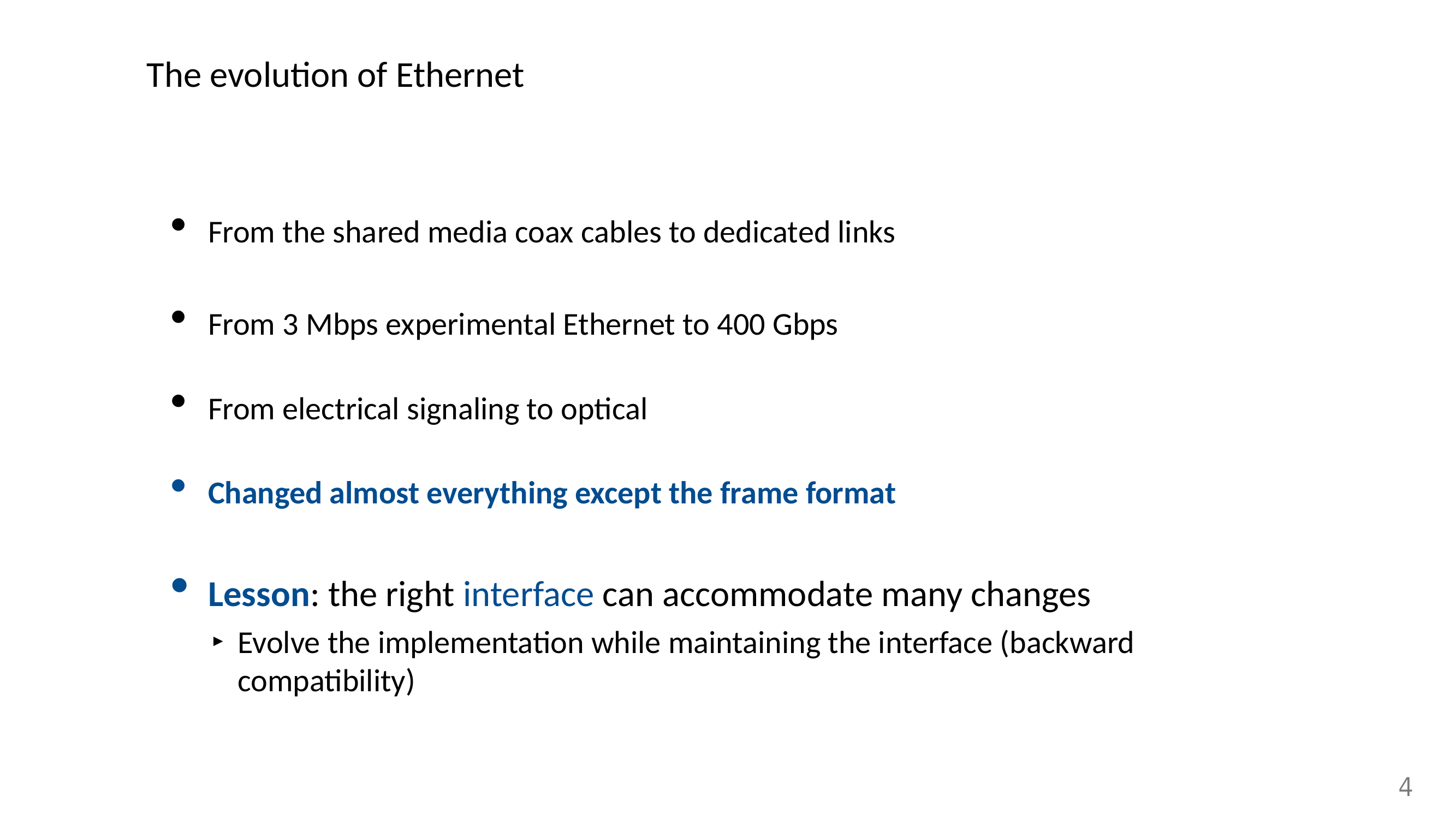

# The evolution of Ethernet
From the shared media coax cables to dedicated links

From 3 Mbps experimental Ethernet to 400 Gbps
From electrical signaling to optical
Changed almost everything except the frame format

Lesson: the right interface can accommodate many changes
Evolve the implementation while maintaining the interface (backward compatibility)
4